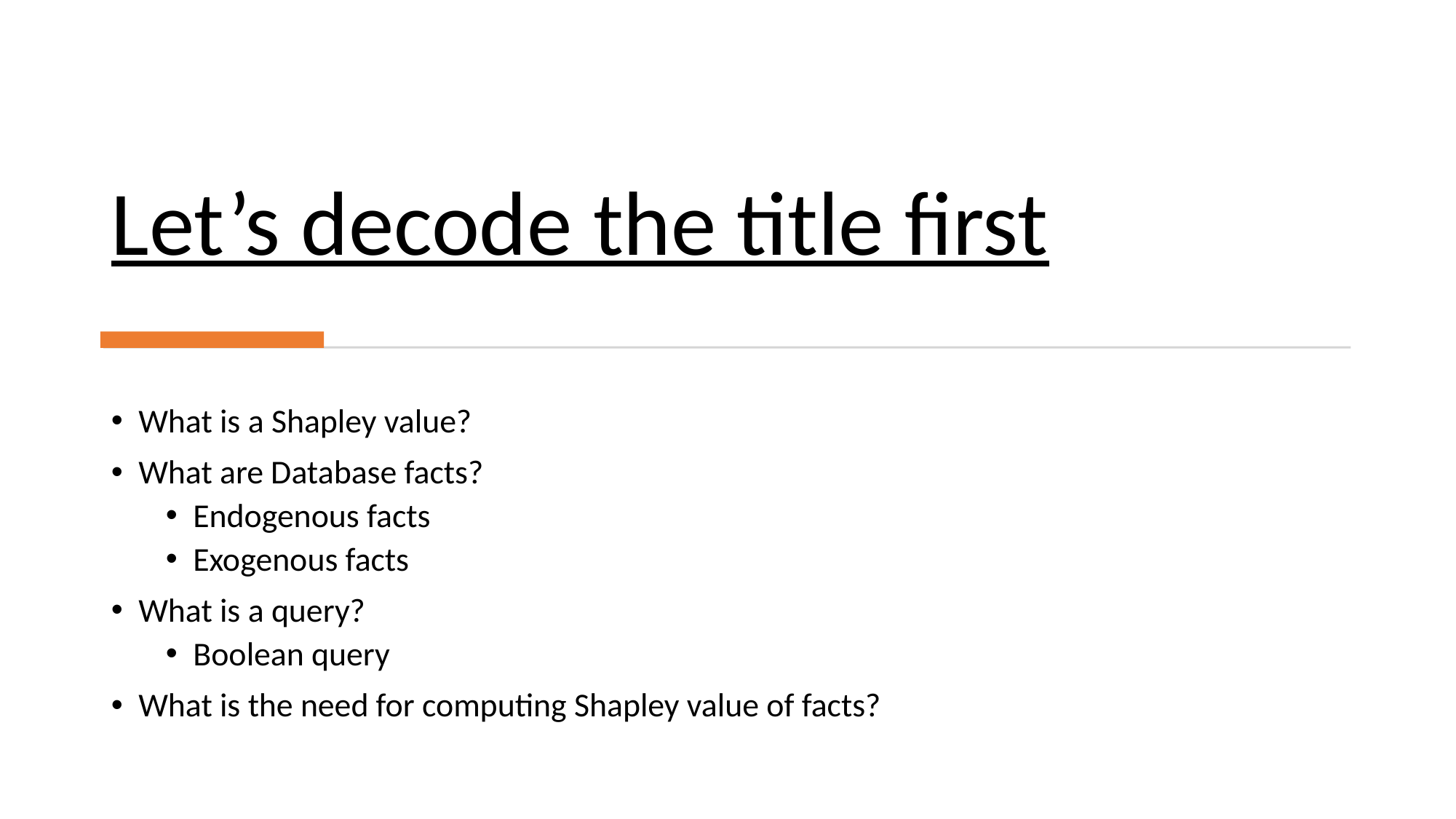

# Let’s decode the title first

What is a Shapley value?
What are Database facts?
Endogenous facts
Exogenous facts
What is a query?
Boolean query
What is the need for computing Shapley value of facts?